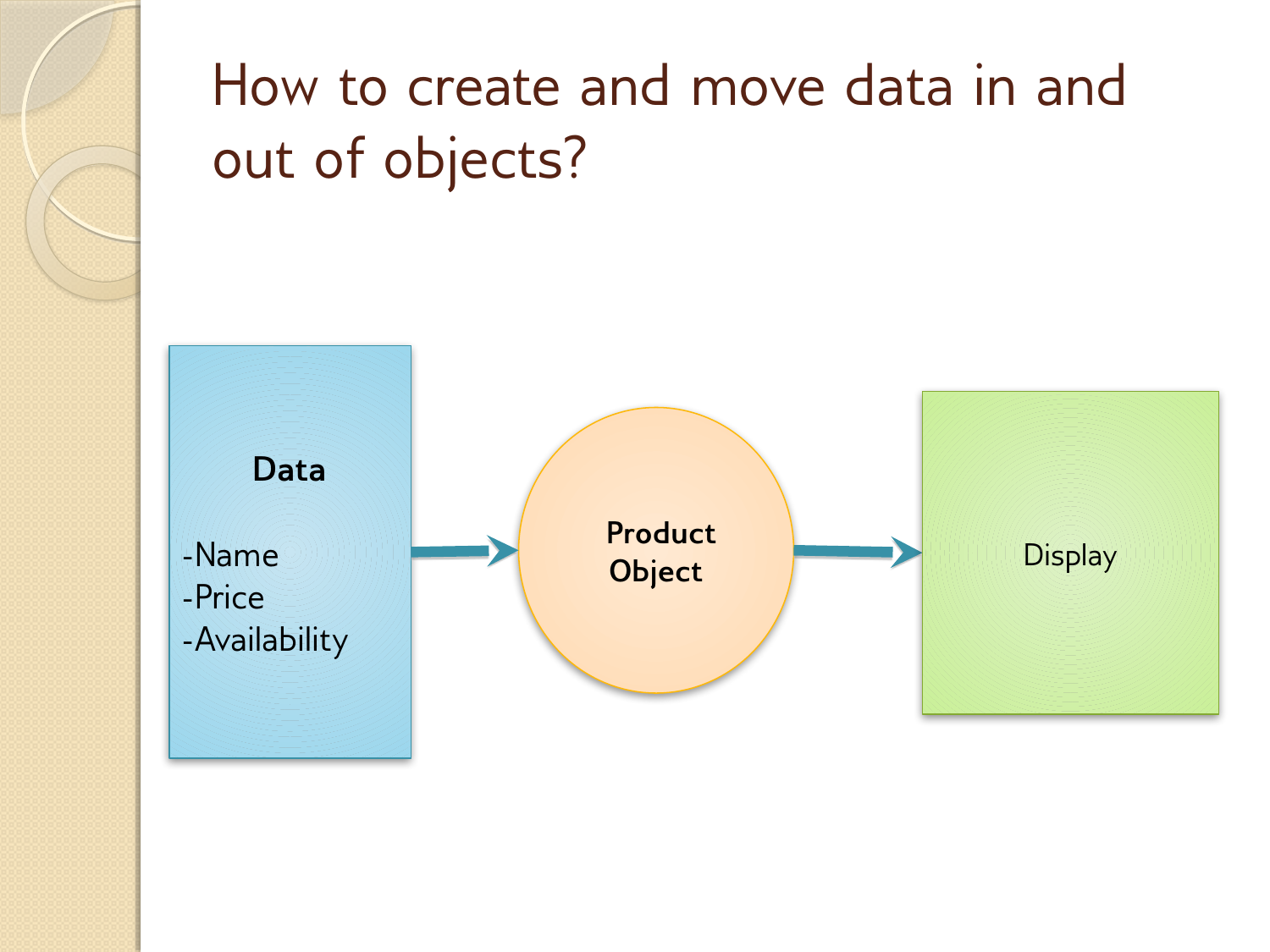

# How to create and move data in and out of objects?
Data

-Name
-Price
-Availability
Display
 Product
Object